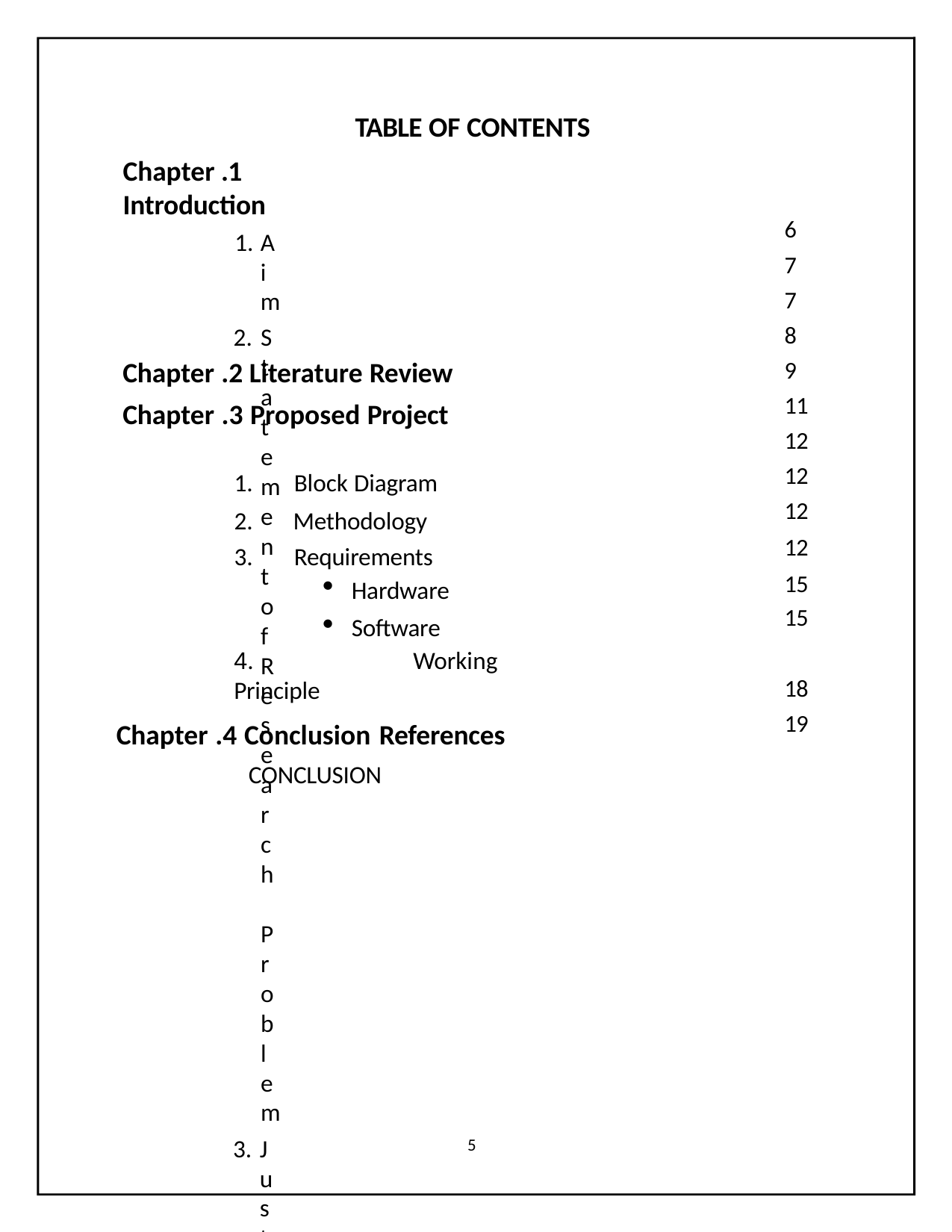

TABLE OF CONTENTS
Chapter .1 Introduction
Aim
Statement of Research Problem
Justification of Problem
6
7
7
8
9
11
12
12
12
12
15
15
Chapter .2 Literature Review Chapter .3 Proposed Project
Block Diagram
Methodology
Requirements
Hardware
Software
4.	Working Principle
Chapter .4 Conclusion References
 CONCLUSION
18
19
5